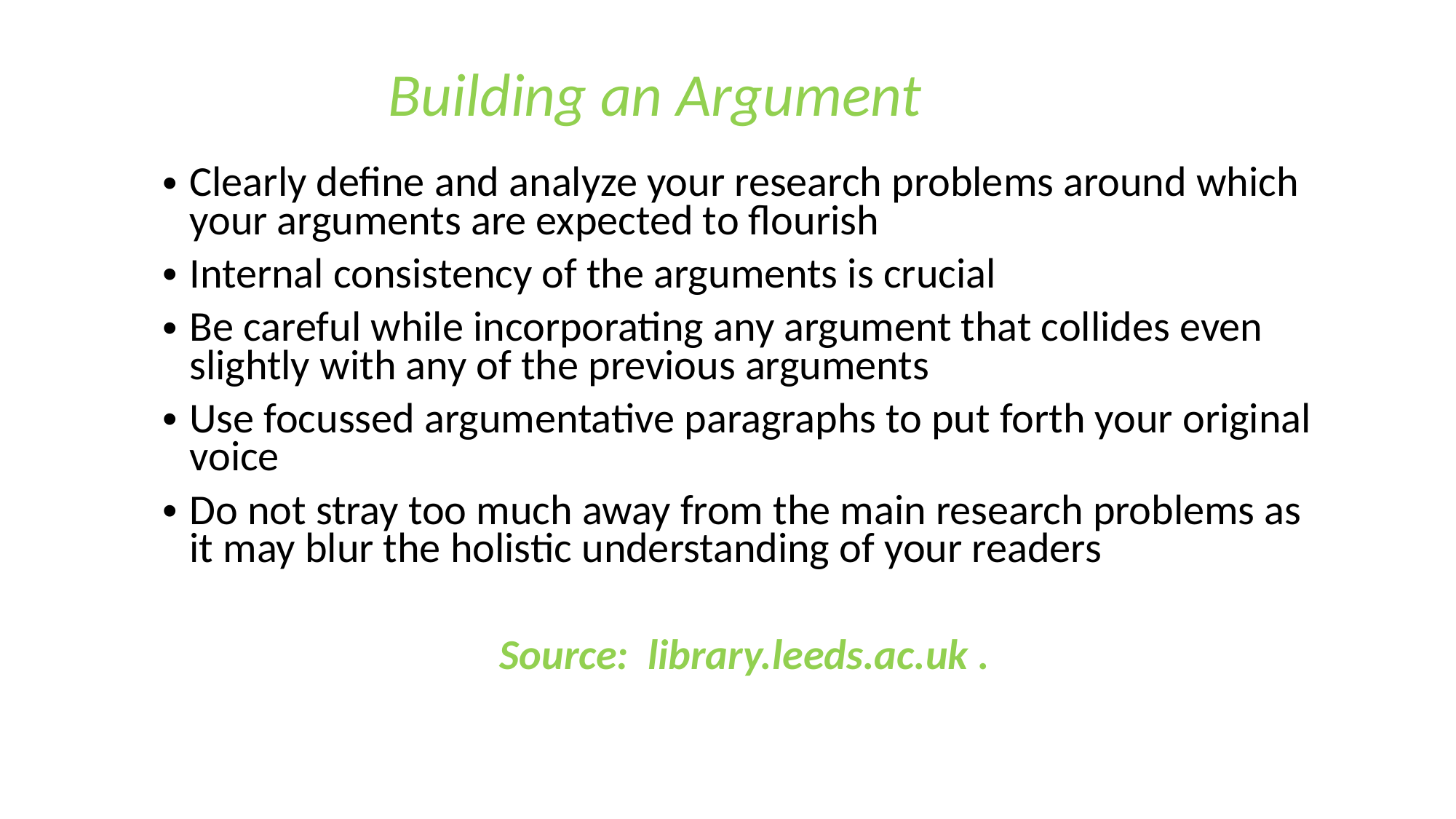

# Building an Argument
Clearly define and analyze your research problems around which your arguments are expected to flourish
Internal consistency of the arguments is crucial
Be careful while incorporating any argument that collides even slightly with any of the previous arguments
Use focussed argumentative paragraphs to put forth your original voice
Do not stray too much away from the main research problems as it may blur the holistic understanding of your readers

                                   Source:  library.leeds.ac.uk .